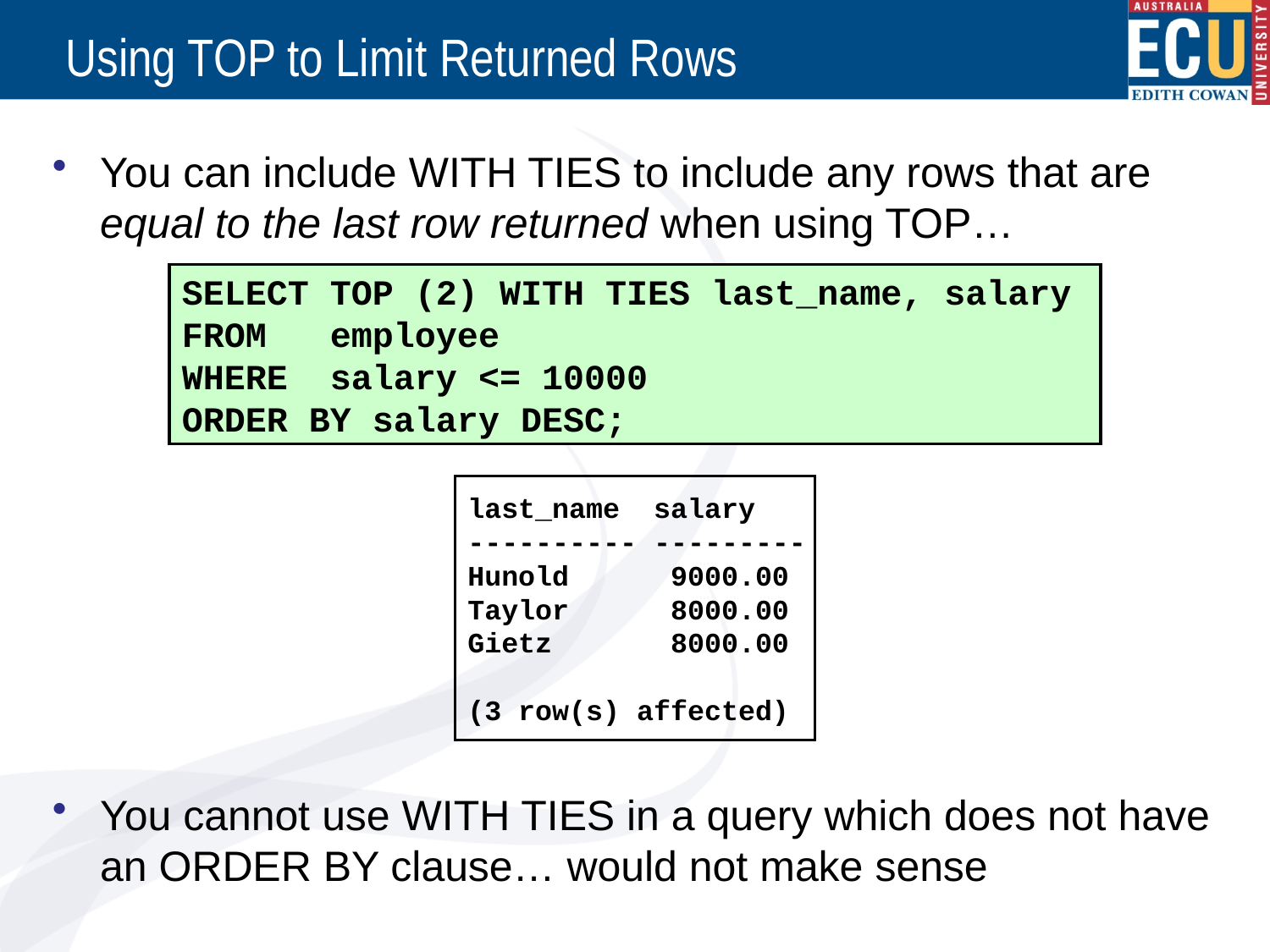

# Using TOP to Limit Returned Rows
You can include WITH TIES to include any rows that are equal to the last row returned when using TOP…

You cannot use WITH TIES in a query which does not have an ORDER BY clause… would not make sense
SELECT TOP (2) WITH TIES last_name, salary
FROM   employee
WHERE  salary <= 10000
ORDER BY salary DESC;
last_name  salary
---------- ---------
Hunold      9000.00
Taylor      8000.00
Gietz       8000.00

(3 row(s) affected)